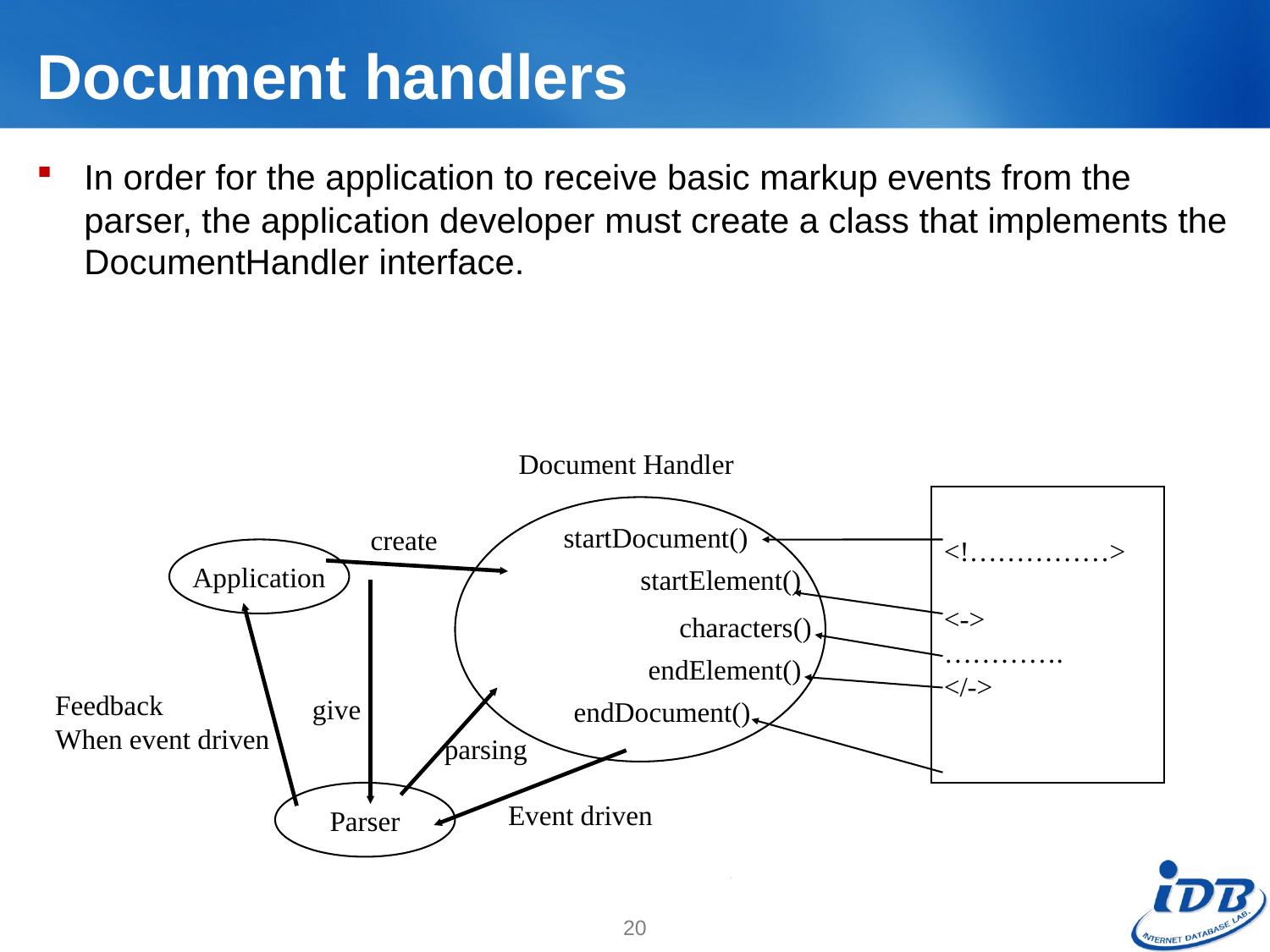

# Document handlers
In order for the application to receive basic markup events from the parser, the application developer must create a class that implements the DocumentHandler interface.
Document Handler
<!……………>

<->
………….
</->

startDocument()
create
Application

startElement()

characters()

endElement()

Feedback
When event driven
give

endDocument()

parsing

Parser
Event driven
20